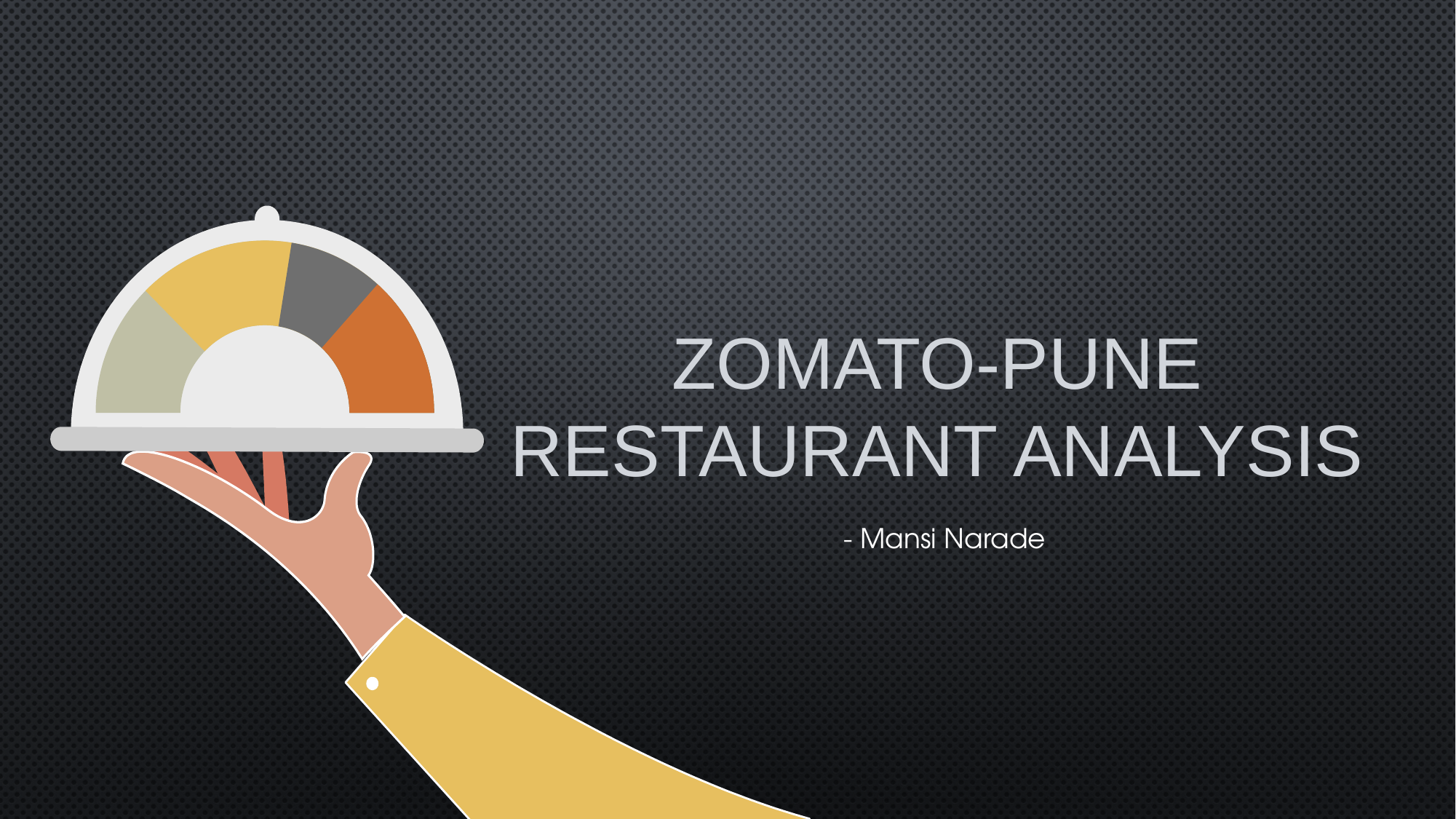

# ZOMATO-Pune Restaurant Analysis
- Mansi Narade